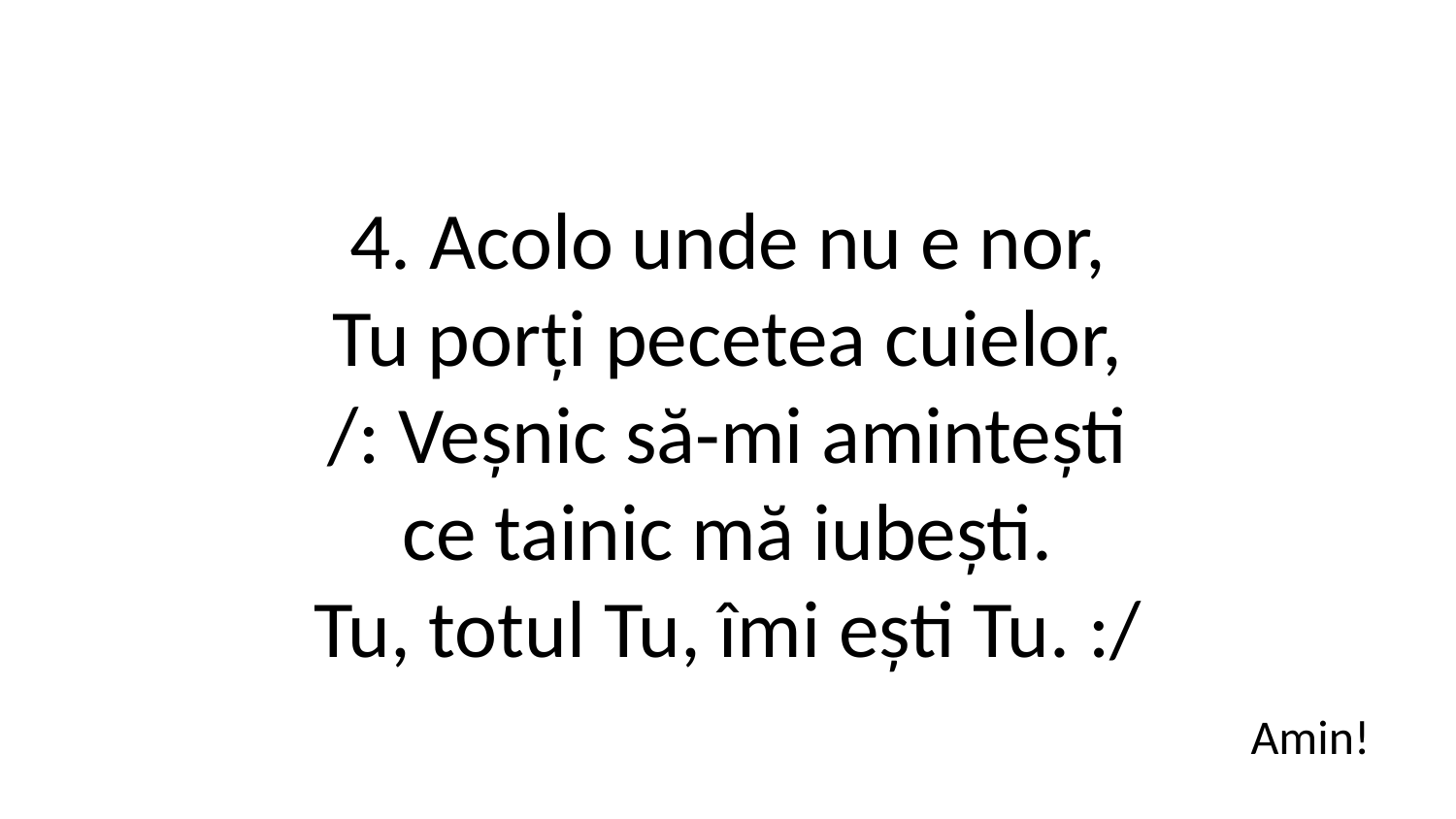

4. Acolo unde nu e nor,
Tu porți pecetea cuielor,
/: Veșnic să-mi amintești
ce tainic mă iubești.
Tu, totul Tu, îmi ești Tu. :/

Amin!